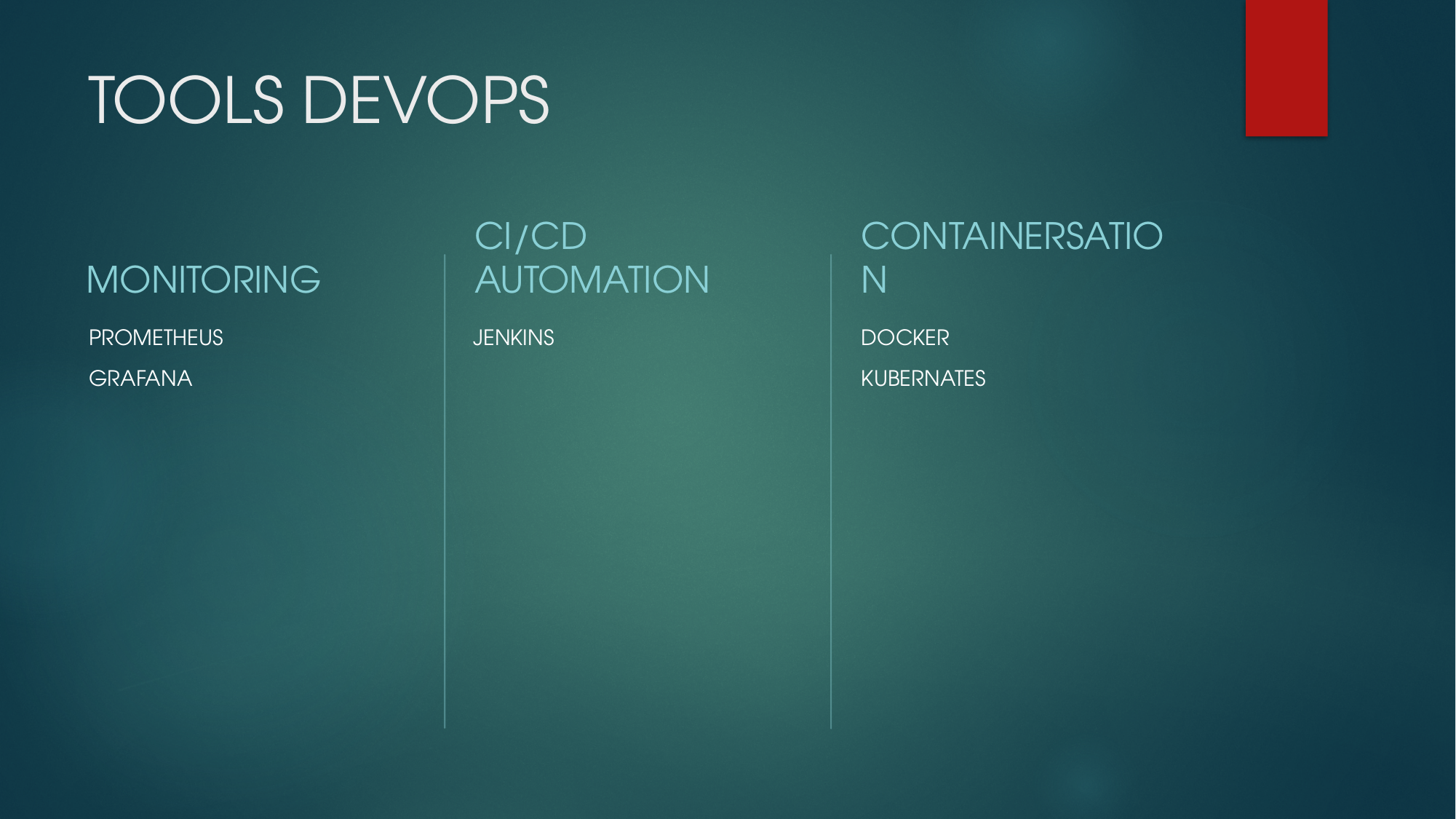

# TOOLS DEVOPS
MONITORING
CI/CD AUTOMATION
CONTAINERSATION
PROMETHEUS
GRAFANA
JENKINS
DOCKER
KUBERNATES